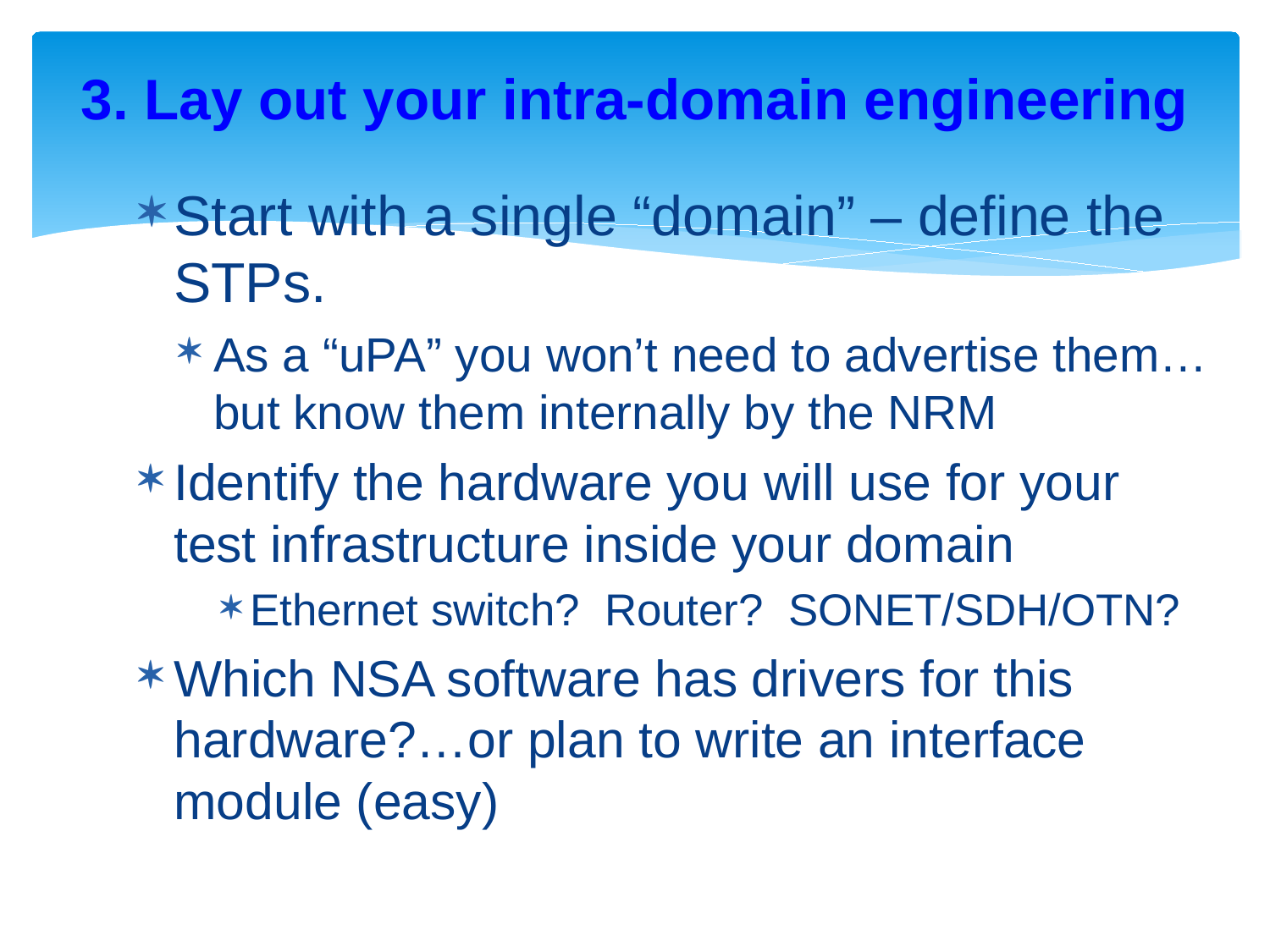

# 3. Lay out your intra-domain engineering
Start with a single “domain” – define the STPs.
As a “uPA” you won’t need to advertise them… but know them internally by the NRM
Identify the hardware you will use for your test infrastructure inside your domain
Ethernet switch?  Router?  SONET/SDH/OTN?
Which NSA software has drivers for this hardware?…or plan to write an interface module (easy)